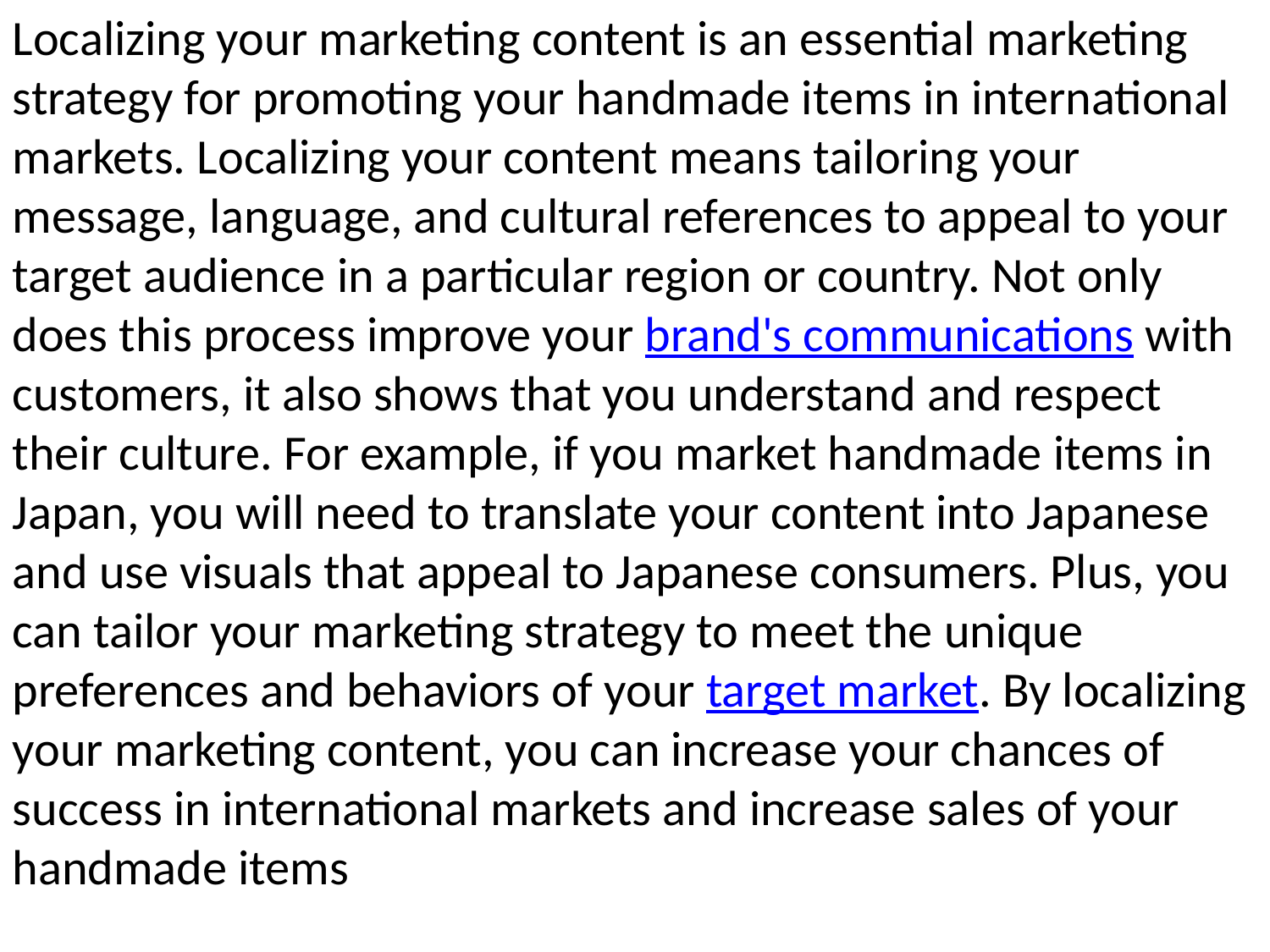

Localizing your marketing content is an essential marketing strategy for promoting your handmade items in international markets. Localizing your content means tailoring your message, language, and cultural references to appeal to your target audience in a particular region or country. Not only does this process improve your brand's communications with customers, it also shows that you understand and respect their culture. For example, if you market handmade items in Japan, you will need to translate your content into Japanese and use visuals that appeal to Japanese consumers. Plus, you can tailor your marketing strategy to meet the unique preferences and behaviors of your target market. By localizing your marketing content, you can increase your chances of success in international markets and increase sales of your handmade items